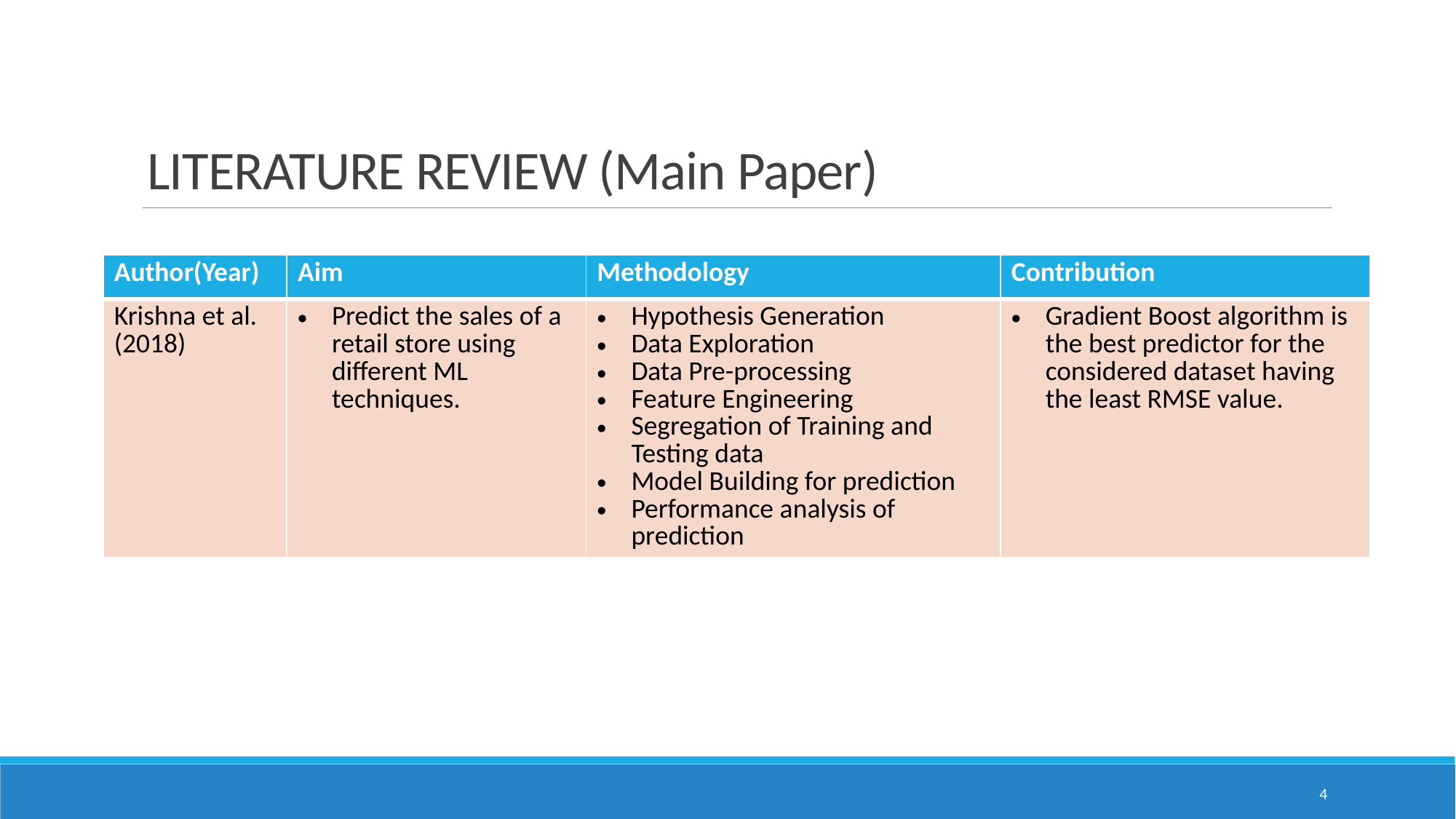

# LITERATURE REVIEW (Main Paper)
| Author(Year) | Aim | Methodology | Contribution |
| --- | --- | --- | --- |
| Krishna et al.(2018) | Predict the sales of a retail store using different ML techniques. | Hypothesis Generation Data Exploration Data Pre-processing Feature Engineering Segregation of Training and Testing data Model Building for prediction Performance analysis of prediction | Gradient Boost algorithm is the best predictor for the considered dataset having the least RMSE value. |
4